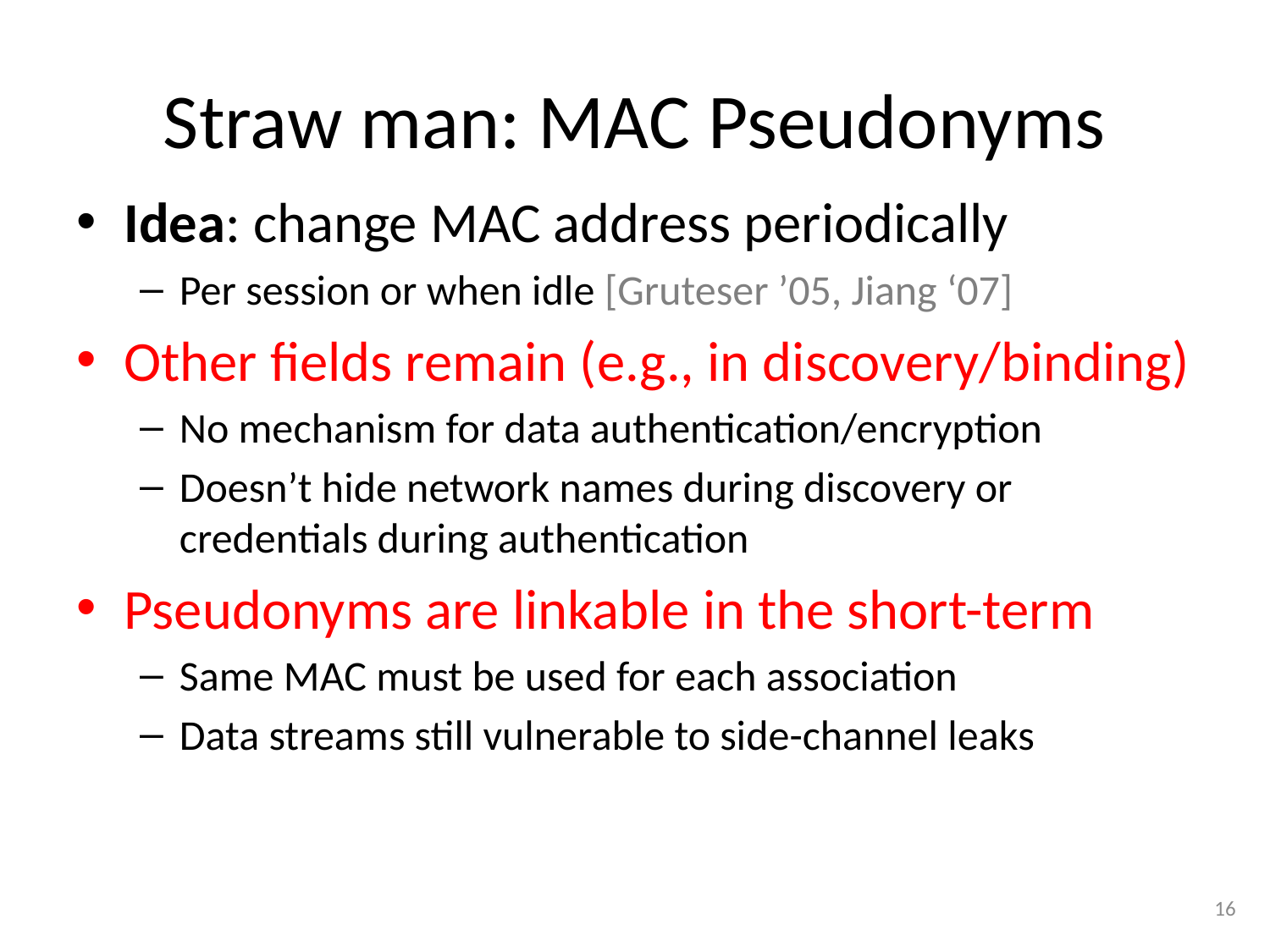

# Straw man: MAC Pseudonyms
Idea: change MAC address periodically
Per session or when idle [Gruteser ’05, Jiang ‘07]
Other fields remain (e.g., in discovery/binding)
No mechanism for data authentication/encryption
Doesn’t hide network names during discovery or
credentials during authentication
Pseudonyms are linkable in the short-term
Same MAC must be used for each association
Data streams still vulnerable to side-channel leaks

16